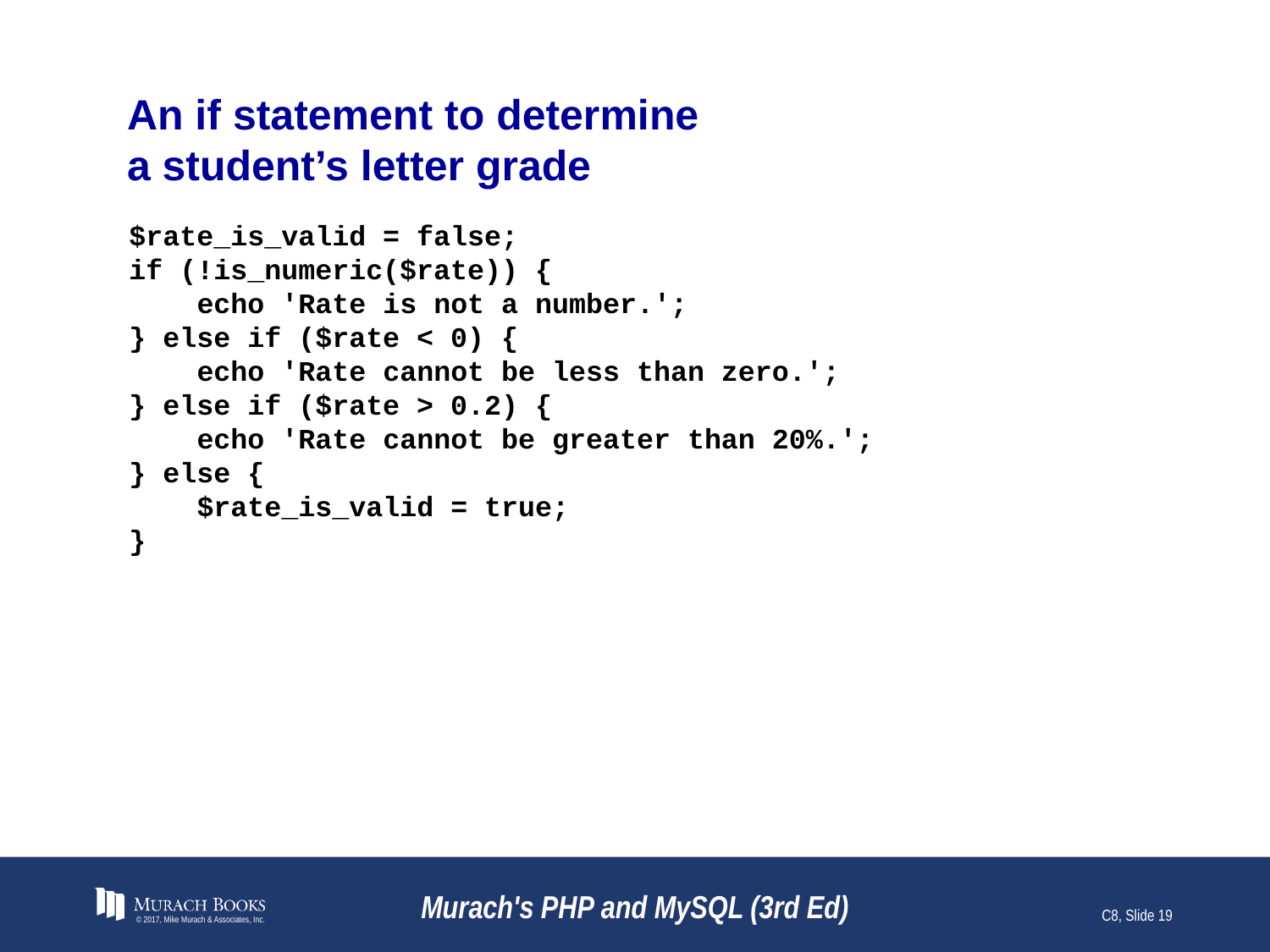

# An if statement to determine a student’s letter grade
$rate_is_valid = false;
if (!is_numeric($rate)) {
    echo 'Rate is not a number.';
} else if ($rate < 0) {
    echo 'Rate cannot be less than zero.';
} else if ($rate > 0.2) {
    echo 'Rate cannot be greater than 20%.';
} else {
    $rate_is_valid = true;
}

© 2017, Mike Murach & Associates, Inc.
Murach's PHP and MySQL (3rd Ed)

C8, Slide 19